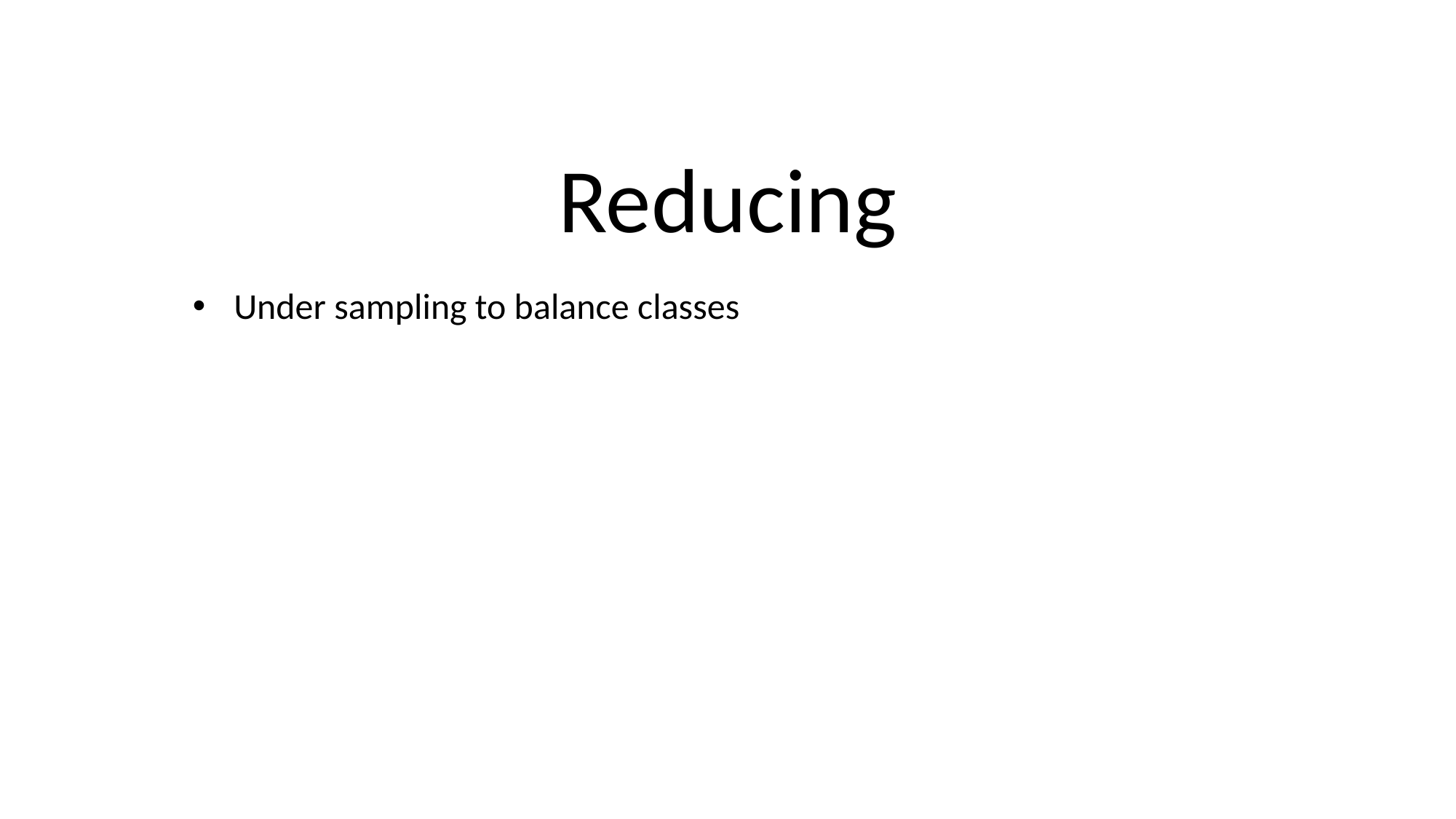

# Reducing
Under sampling to balance classes